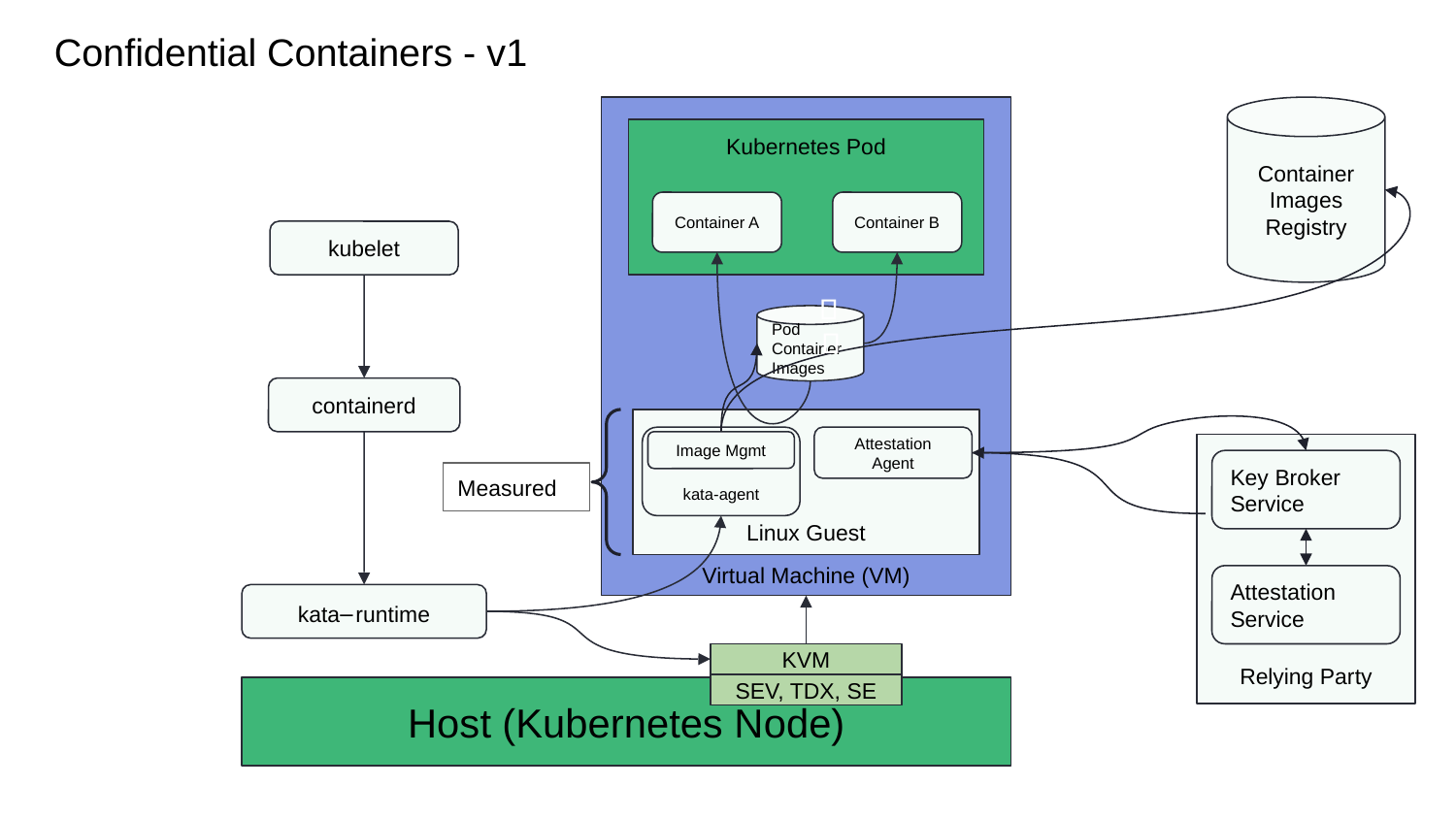

Confidential Containers - v1

Container Images Registry

Kubernetes Pod
Container A
Container B
kubelet
🔑
Pod
Container Images
containerd

Attestation
Agent

Image Mgmt

Key Broker Service
Measured
kata-agent
Linux Guest
🔑
Virtual Machine (VM)
Attestation Service
kata-runtime
KVM
SEV, TDX, SE
Relying Party
Host (Kubernetes Node)